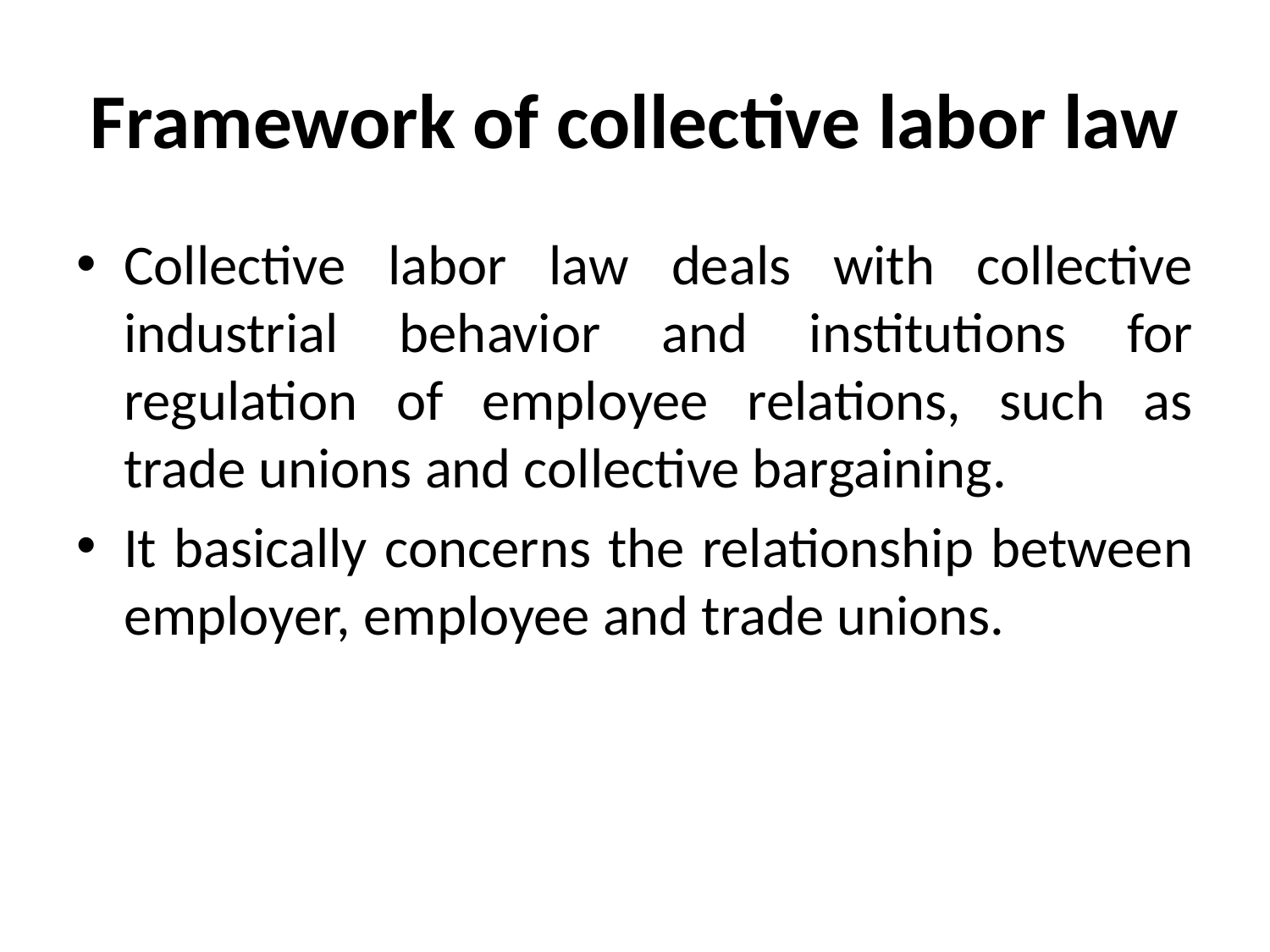

# Framework of collective labor law
Collective labor law deals with collective industrial behavior and institutions for regulation of employee relations, such as trade unions and collective bargaining.
It basically concerns the relationship between employer, employee and trade unions.